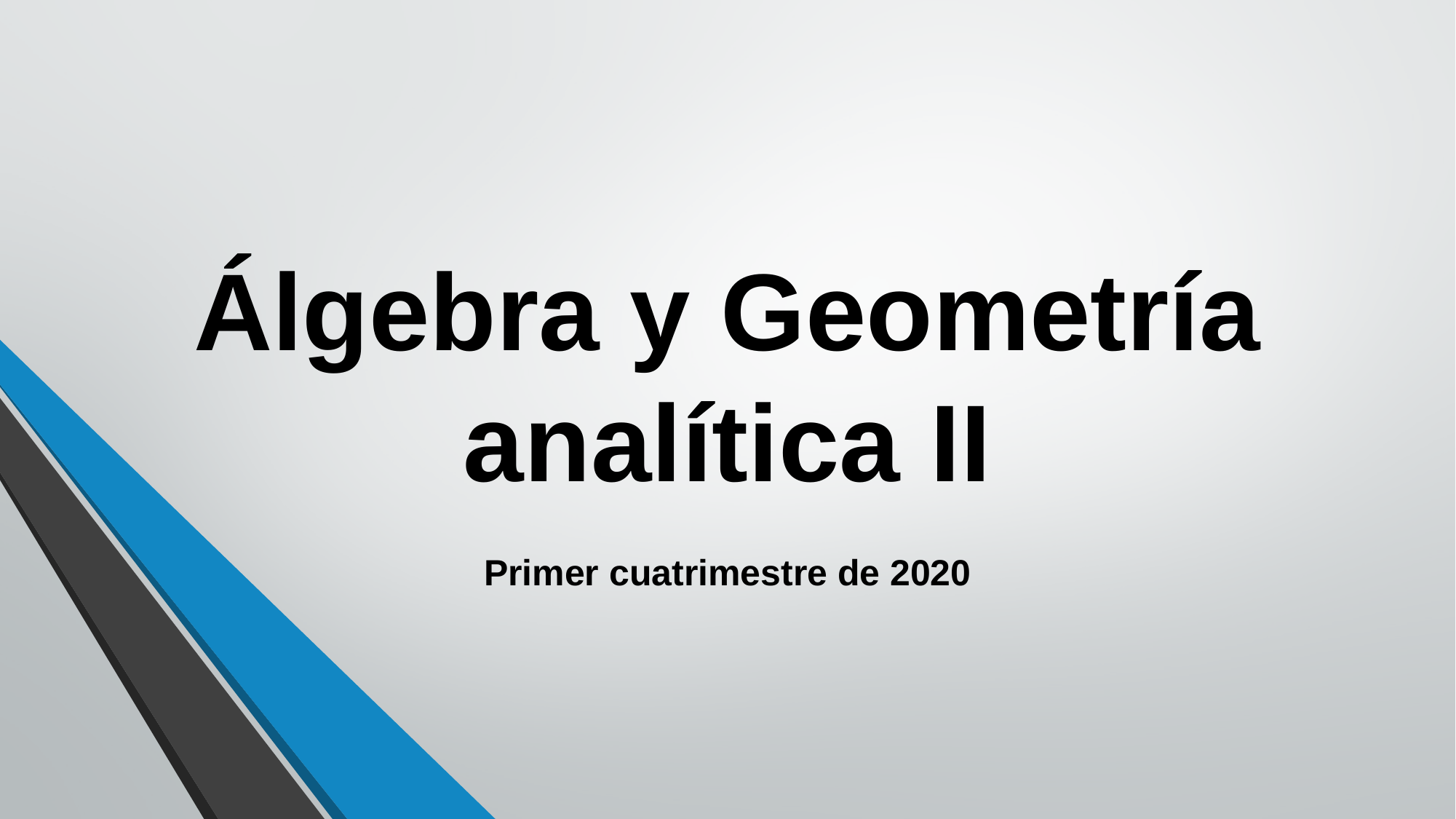

# Álgebra y Geometría analítica II

Primer cuatrimestre de 2020